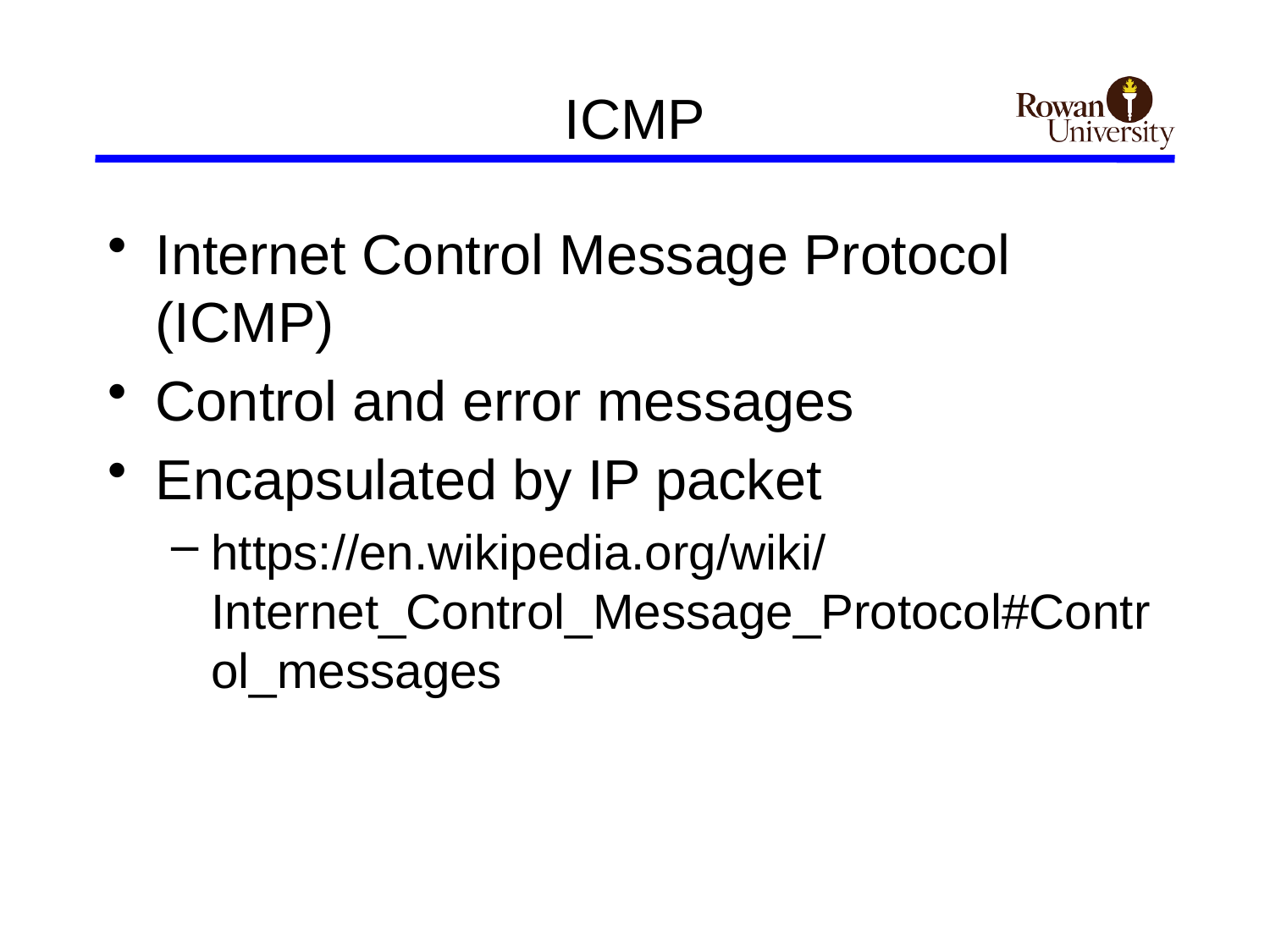

# ICMP
Internet Control Message Protocol (ICMP)
Control and error messages
Encapsulated by IP packet
https://en.wikipedia.org/wiki/Internet_Control_Message_Protocol#Control_messages